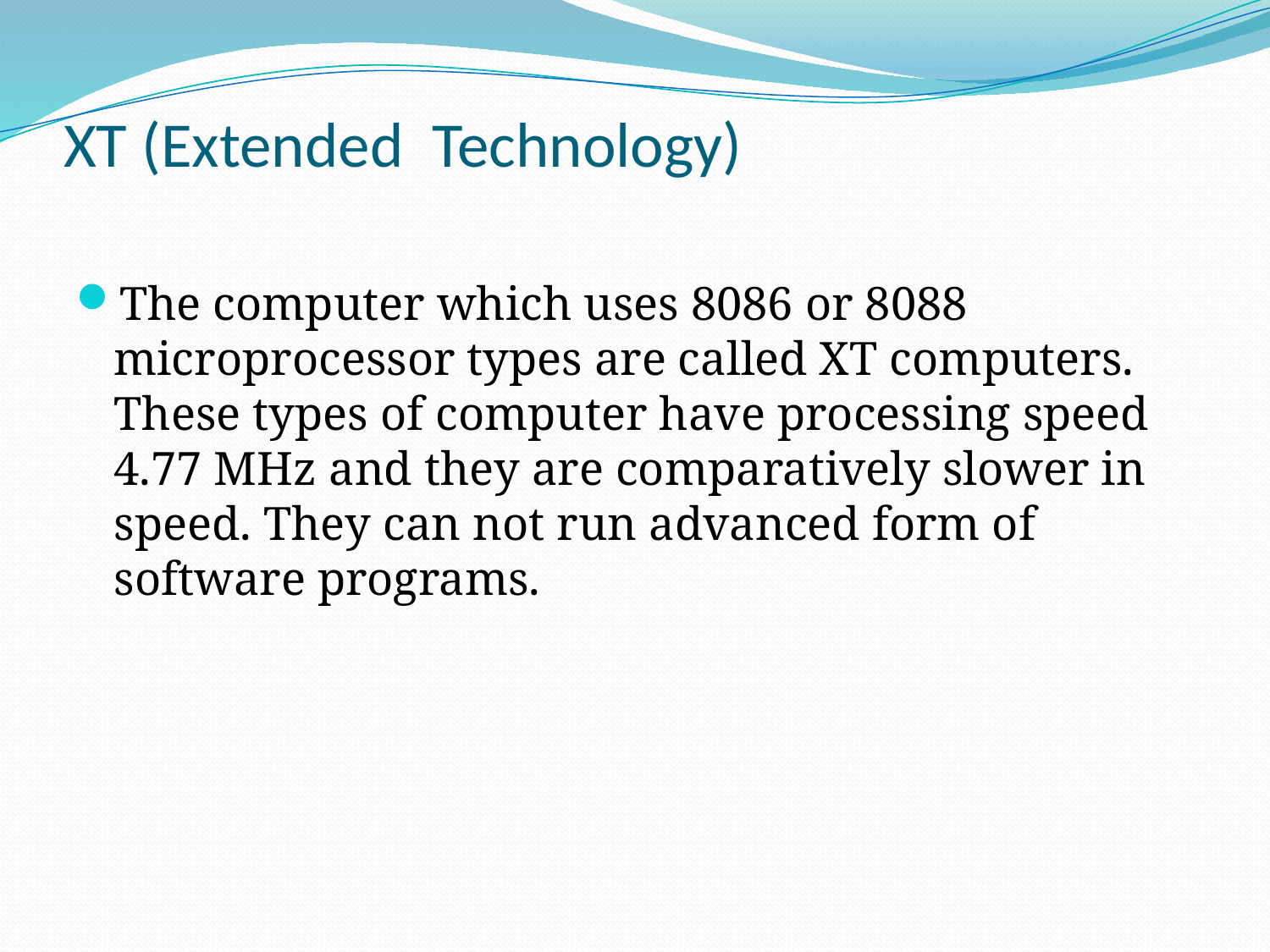

# XT (Extended  Technology)
The computer which uses 8086 or 8088 microprocessor types are called XT computers. These types of computer have processing speed 4.77 MHz and they are comparatively slower in speed. They can not run advanced form of software programs.